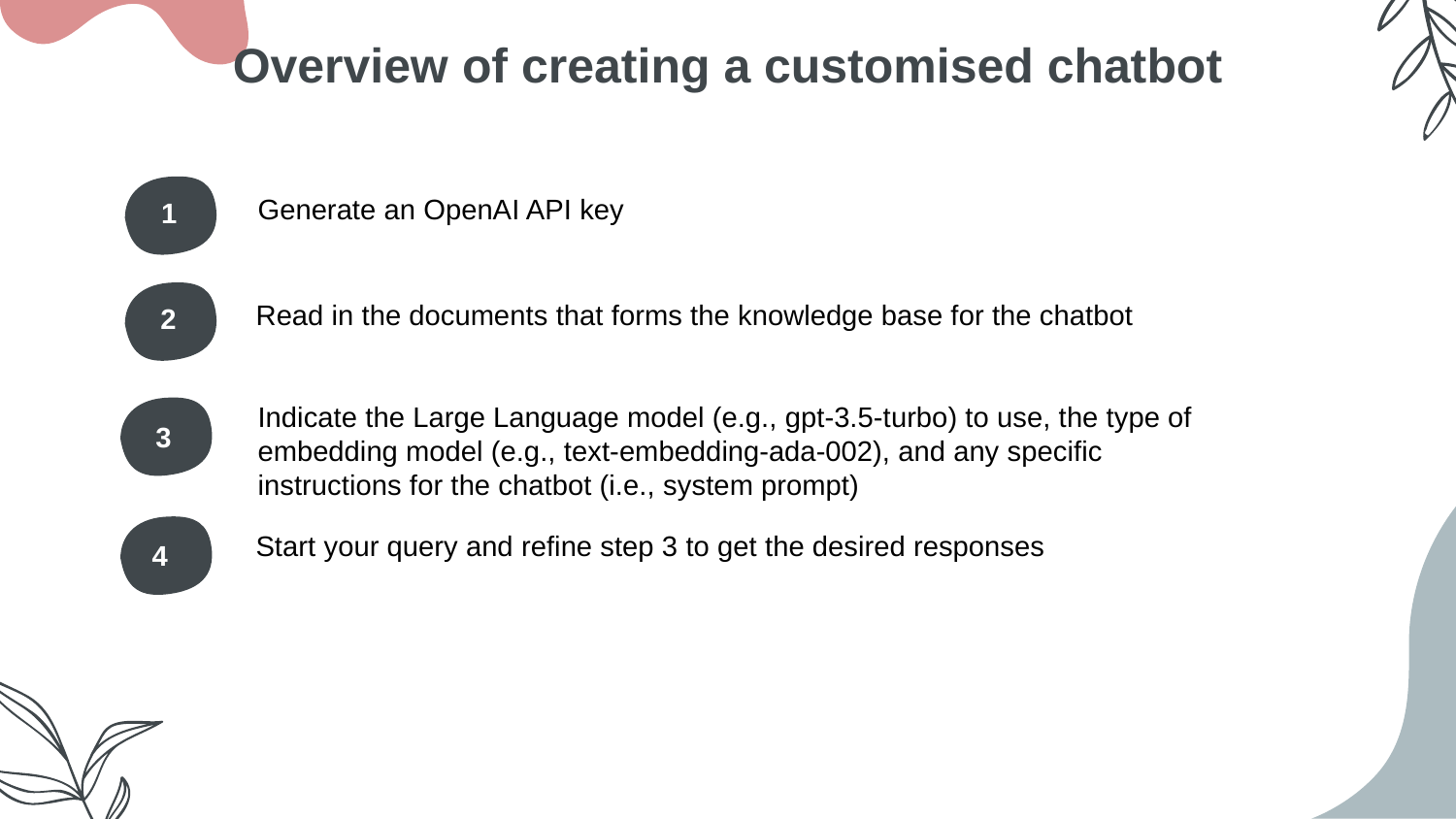

# Overview of creating a customised chatbot

Generate an OpenAI API key
1

Read in the documents that forms the knowledge base for the chatbot
2
Indicate the Large Language model (e.g., gpt-3.5-turbo) to use, the type of embedding model (e.g., text-embedding-ada-002), and any specific instructions for the chatbot (i.e., system prompt)

3

Start your query and refine step 3 to get the desired responses
4